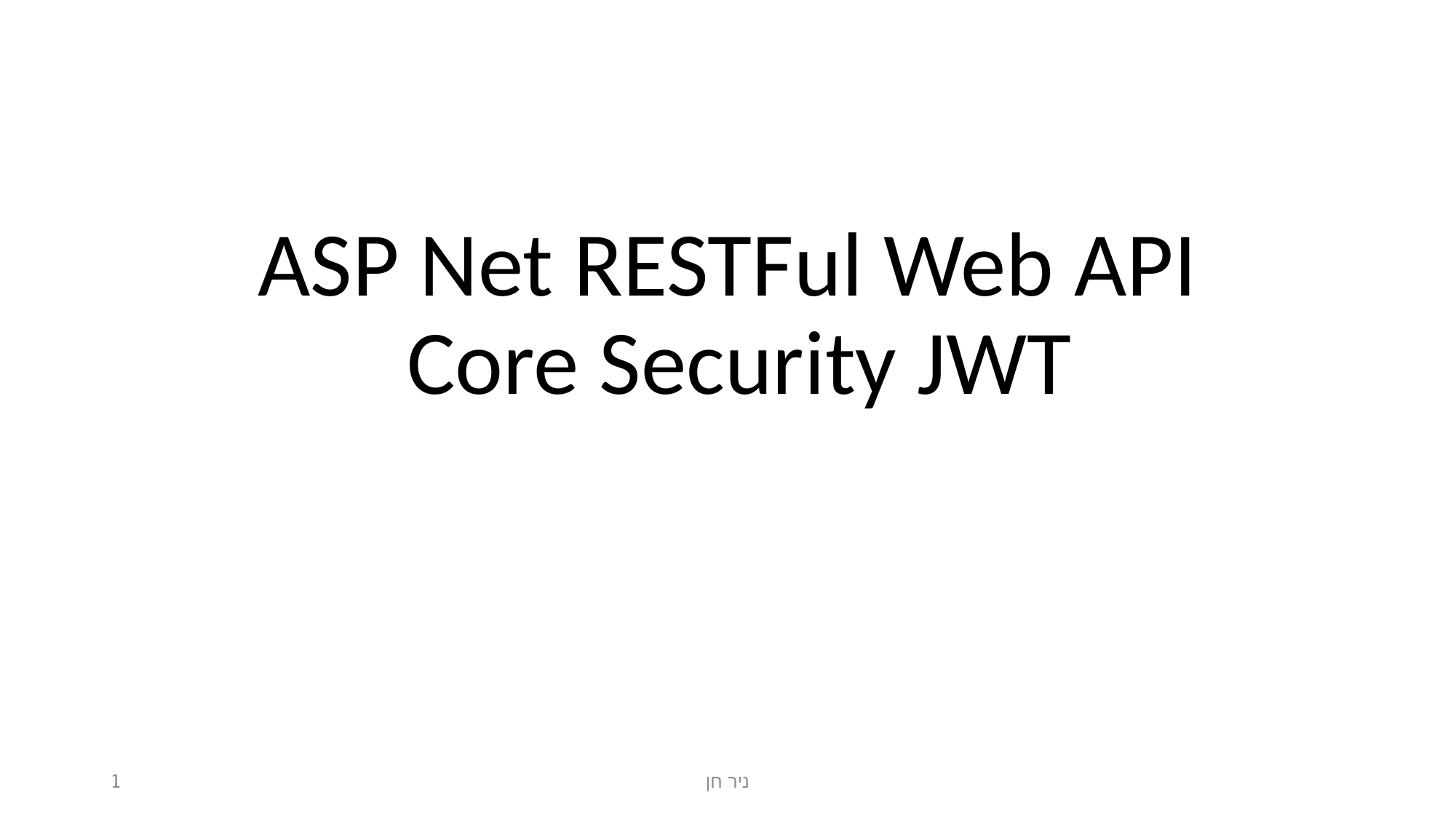

# ASP Net RESTFul Web API Core Security JWT

1
ניר חן